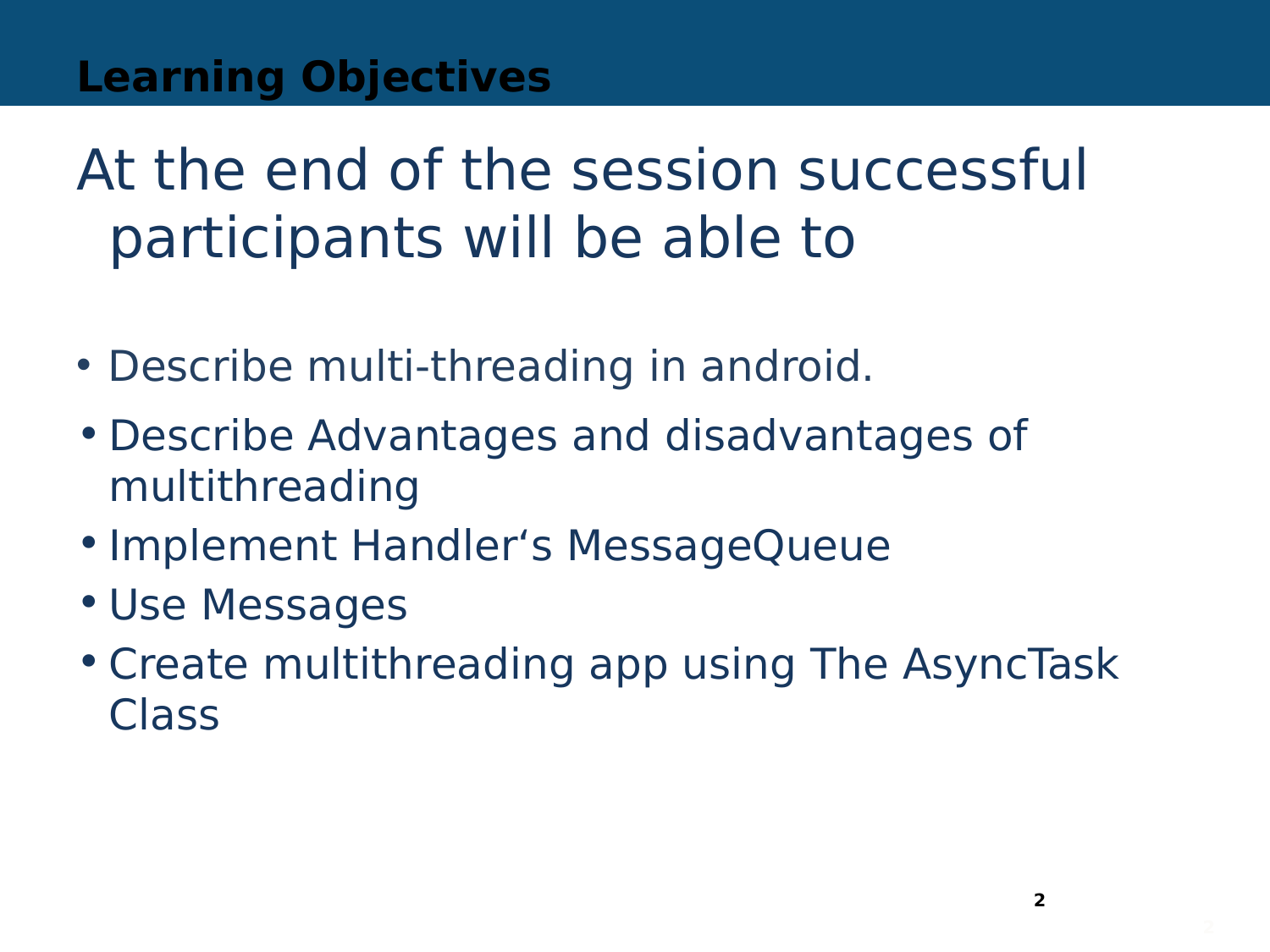

# Learning Objectives
At the end of the session successful participants will be able to

Describe multi-threading in android.
Describe Advantages and disadvantages of multithreading
Implement Handler‘s MessageQueue
Use Messages
Create multithreading app using The AsyncTask Class
2